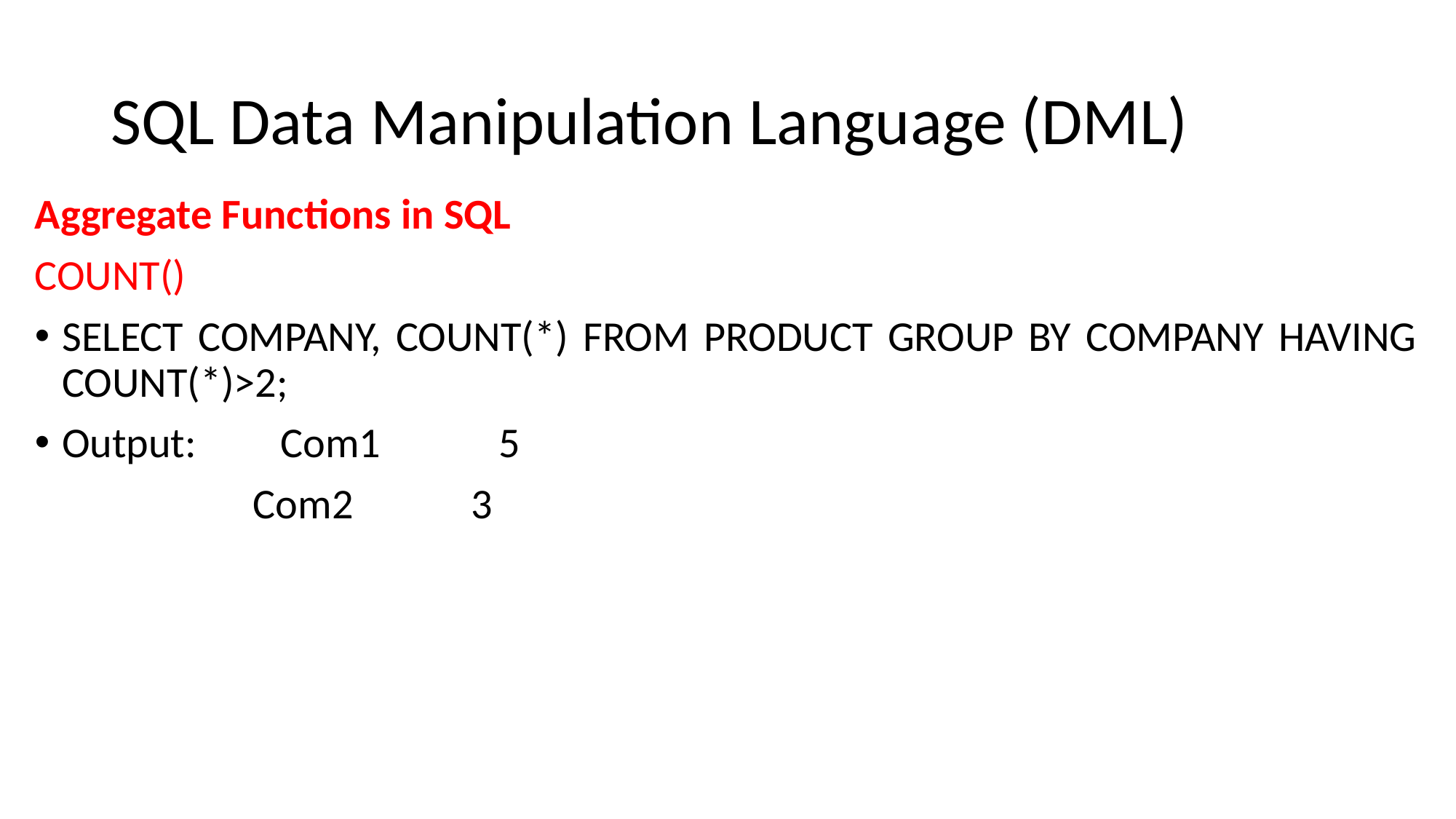

# SQL Data Manipulation Language (DML)
Aggregate Functions in SQL
COUNT()
SELECT COMPANY, COUNT(*) FROM PRODUCT GROUP BY COMPANY HAVING COUNT(*)>2;
Output: 	Com1		5
		Com2		3